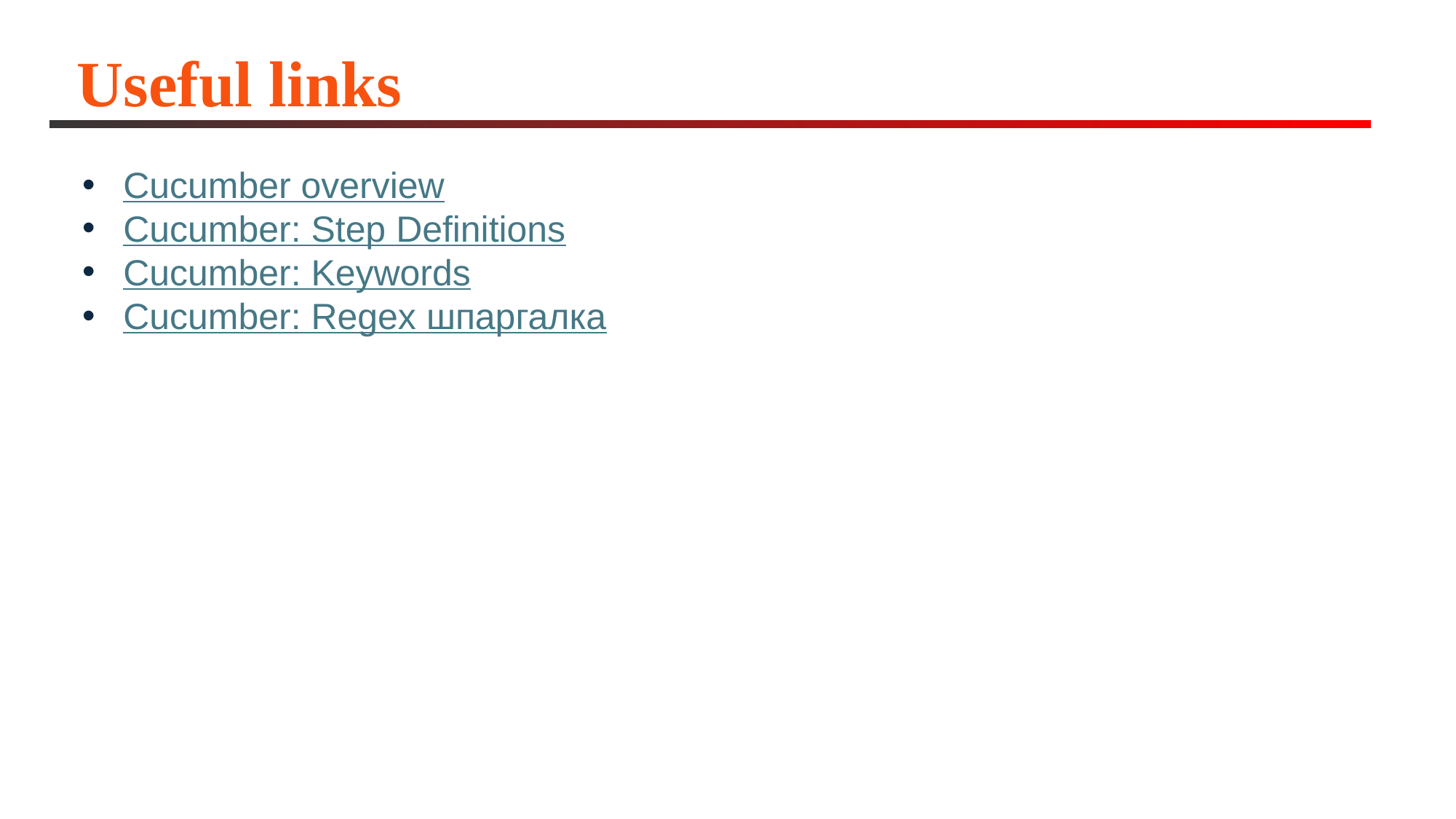

# Useful links

Cucumber overview
Cucumber: Step Definitions
Cucumber: Keywords
Cucumber: Regex шпаргалка